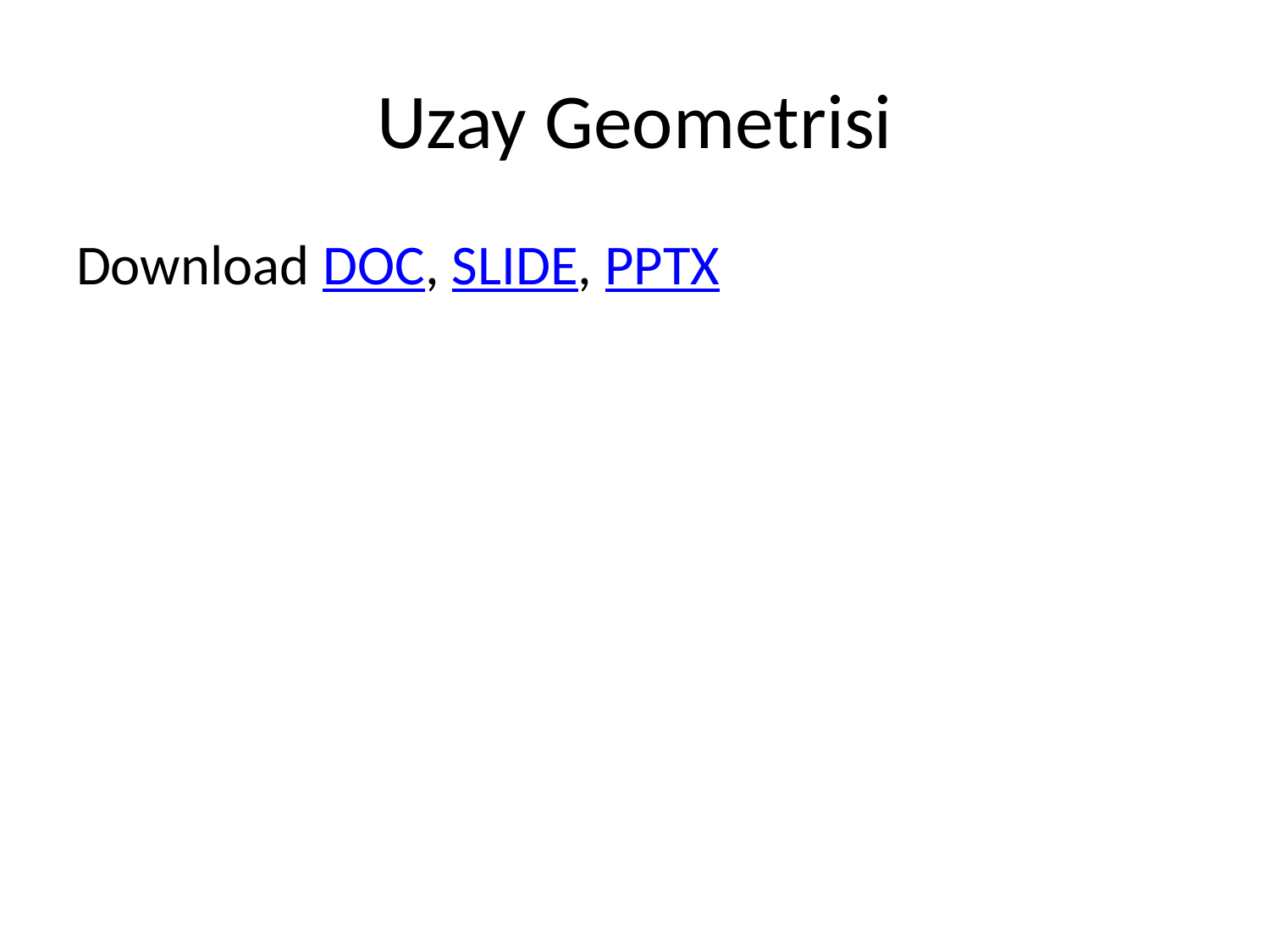

# Uzay Geometrisi
Download DOC, SLIDE, PPTX